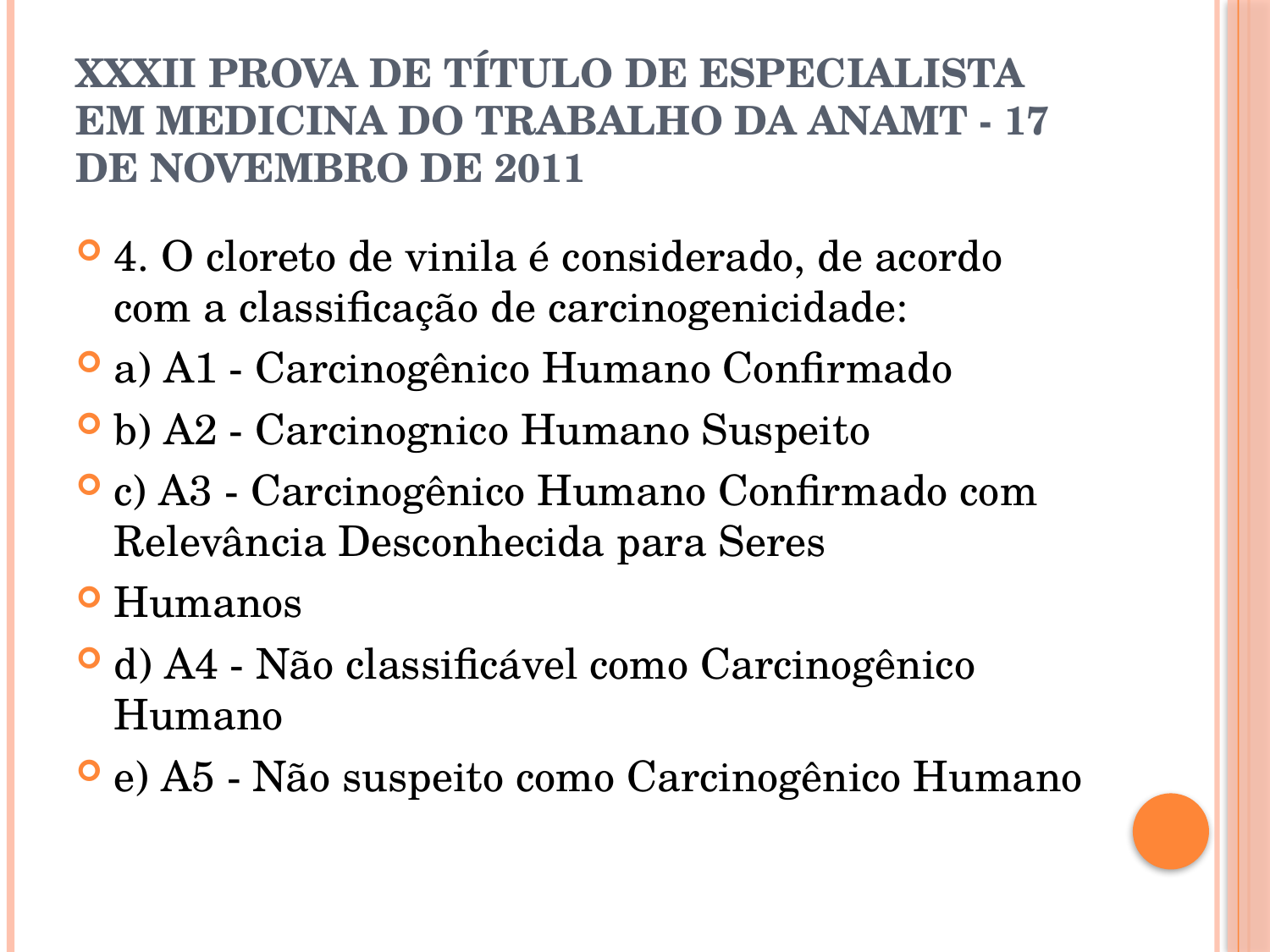

# XXXII Prova de Título de Especialista em Medicina do Trabalho da ANAMT - 17 de novembro de 2011
4. O cloreto de vinila é considerado, de acordo com a classificação de carcinogenicidade:
a) A1 - Carcinogênico Humano Confirmado
b) A2 - Carcinognico Humano Suspeito
c) A3 - Carcinogênico Humano Confirmado com Relevância Desconhecida para Seres
Humanos
d) A4 - Não classificável como Carcinogênico Humano
e) A5 - Não suspeito como Carcinogênico Humano